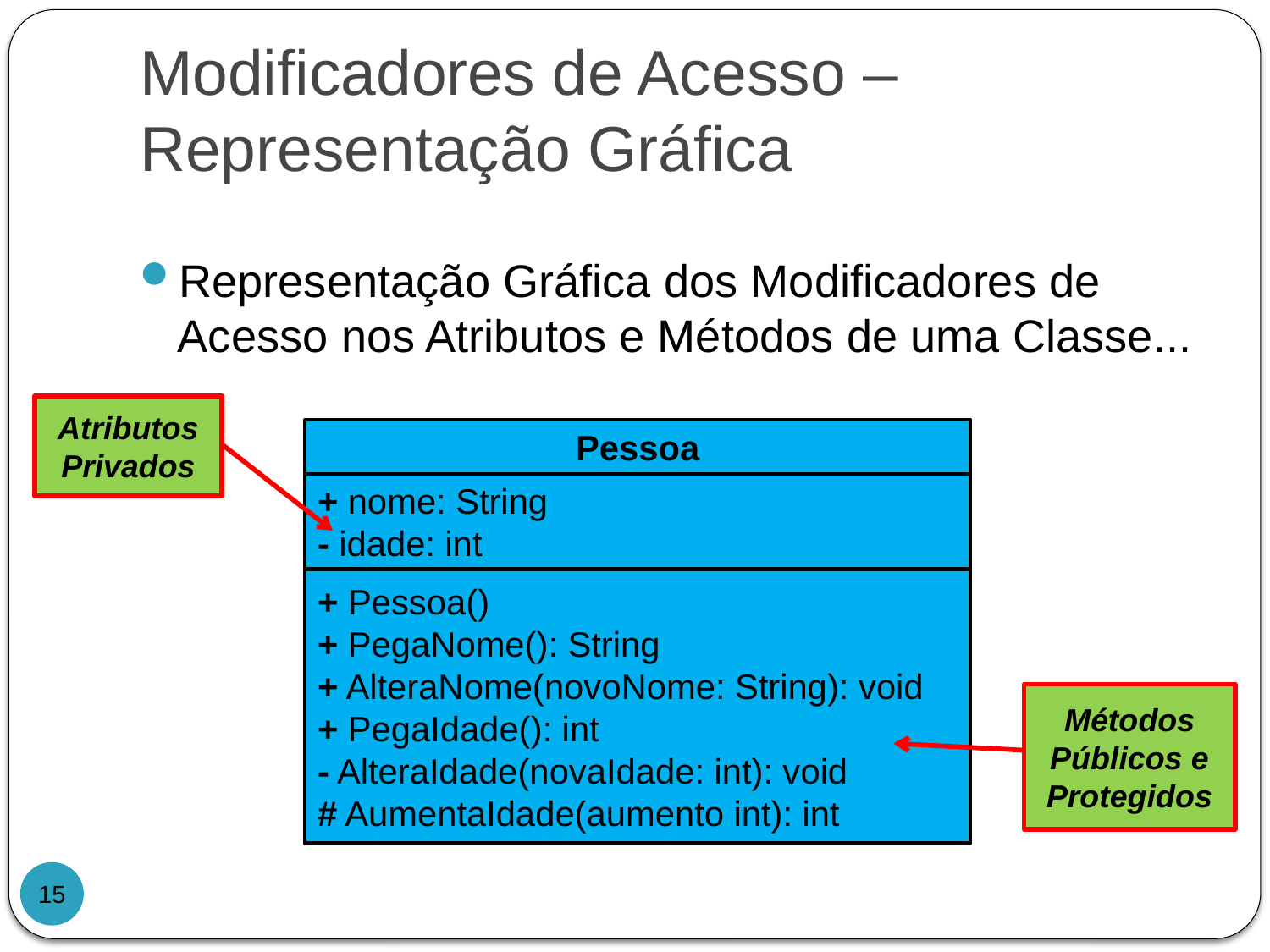

# Modificadores de Acesso – Representação Gráfica

Representação Gráfica dos Modificadores de Acesso nos Atributos e Métodos de uma Classe...

Atributos
Privados
Pessoa
+ nome: String
- idade: int
+ Pessoa()
+ PegaNome(): String
+ AlteraNome(novoNome: String): void
+ PegaIdade(): int
- AlteraIdade(novaIdade: int): void
# AumentaIdade(aumento int): int
Métodos
Públicos e
Protegidos
15